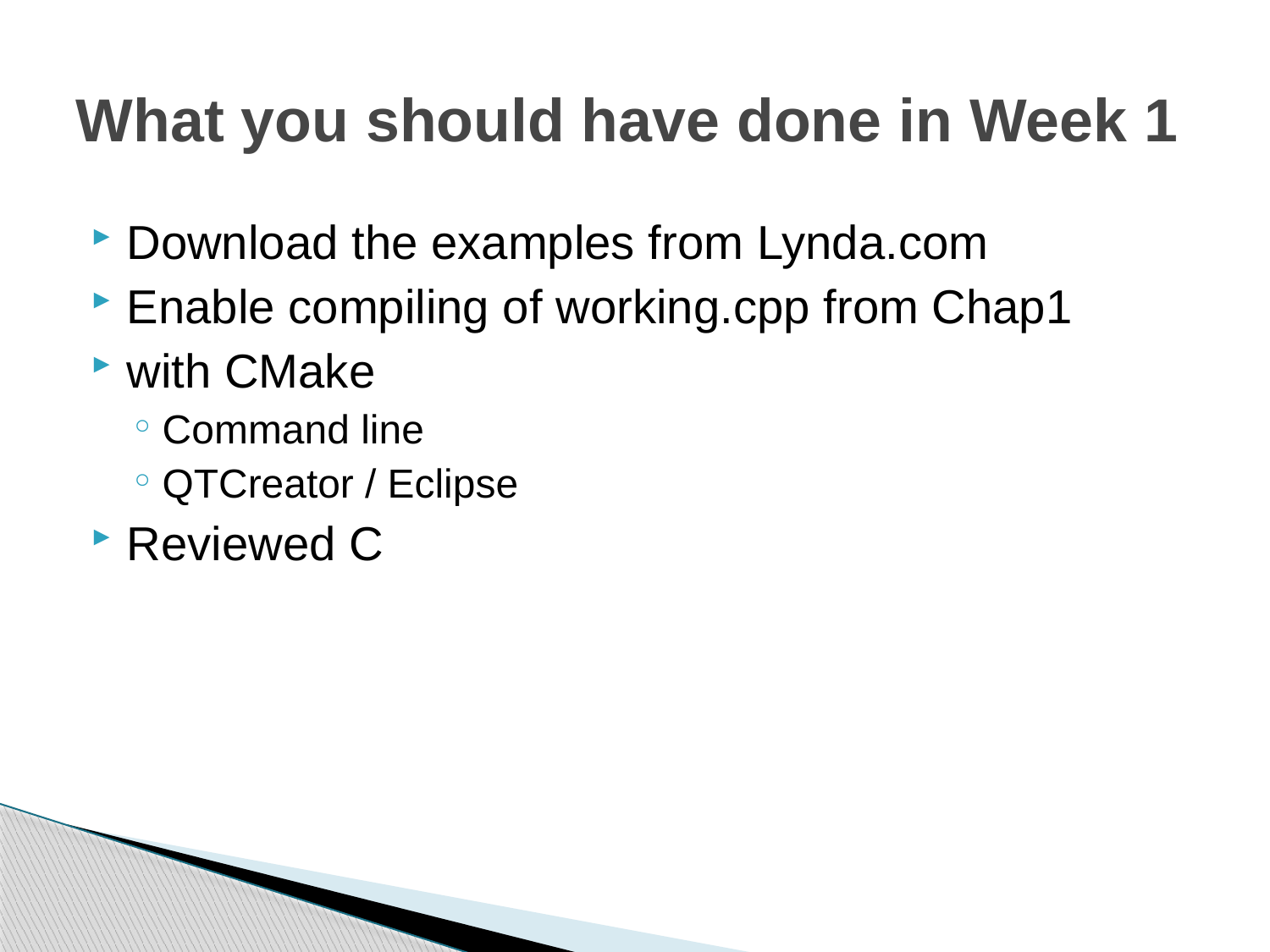

# What you should have done in Week 1
Download the examples from Lynda.com
Enable compiling of working.cpp from Chap1
with CMake
Command line
QTCreator / Eclipse
Reviewed C